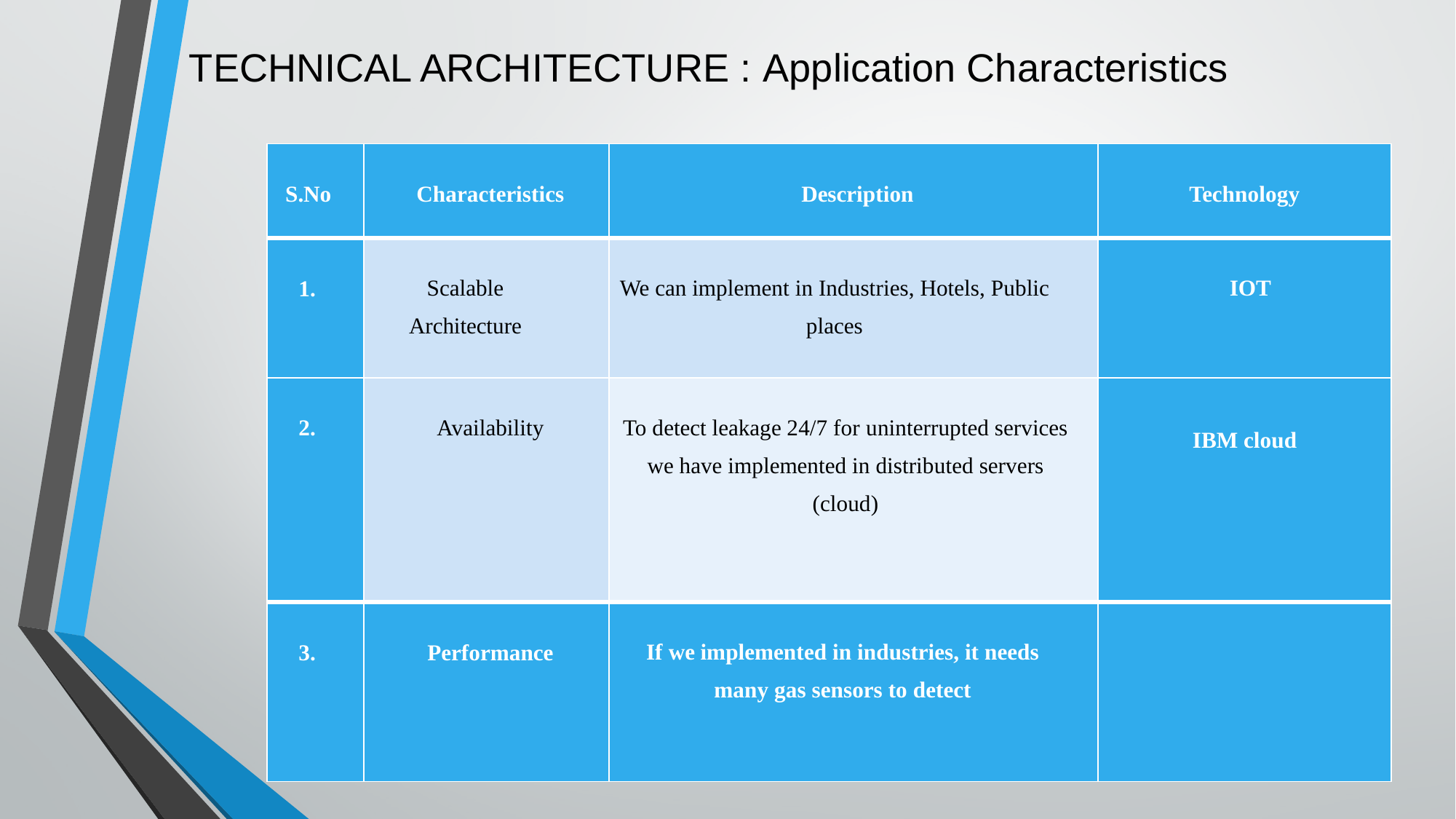

TECHNICAL ARCHITECTURE : Application Characteristics
| S.No | Characteristics | Description | Technology |
| --- | --- | --- | --- |
| 1. | Scalable Architecture | We can implement in Industries, Hotels, Public places | IOT |
| 2. | Availability | To detect leakage 24/7 for uninterrupted services we have implemented in distributed servers (cloud) | IBM cloud |
| 3. | Performance | If we implemented in industries, it needs many gas sensors to detect |  |